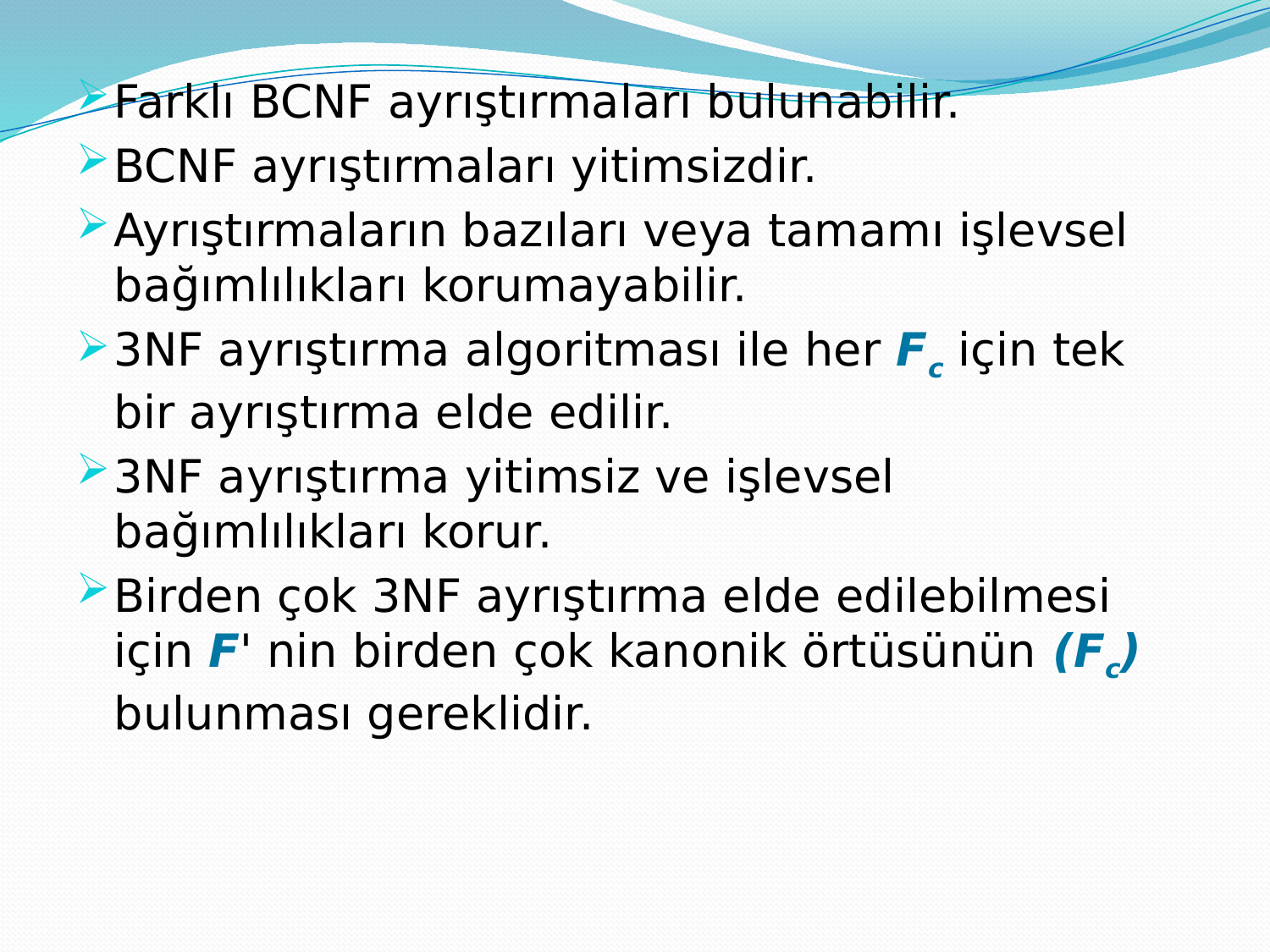

Farklı BCNF ayrıştırmaları bulunabilir.
BCNF ayrıştırmaları yitimsizdir.
Ayrıştırmaların bazıları veya tamamı işlevsel bağımlılıkları korumayabilir.
3NF ayrıştırma algoritması ile her Fc için tek bir ayrıştırma elde edilir.
3NF ayrıştırma yitimsiz ve işlevsel bağımlılıkları korur.
Birden çok 3NF ayrıştırma elde edilebilmesi için F' nin birden çok kanonik örtüsünün (Fc) bulunması gereklidir.